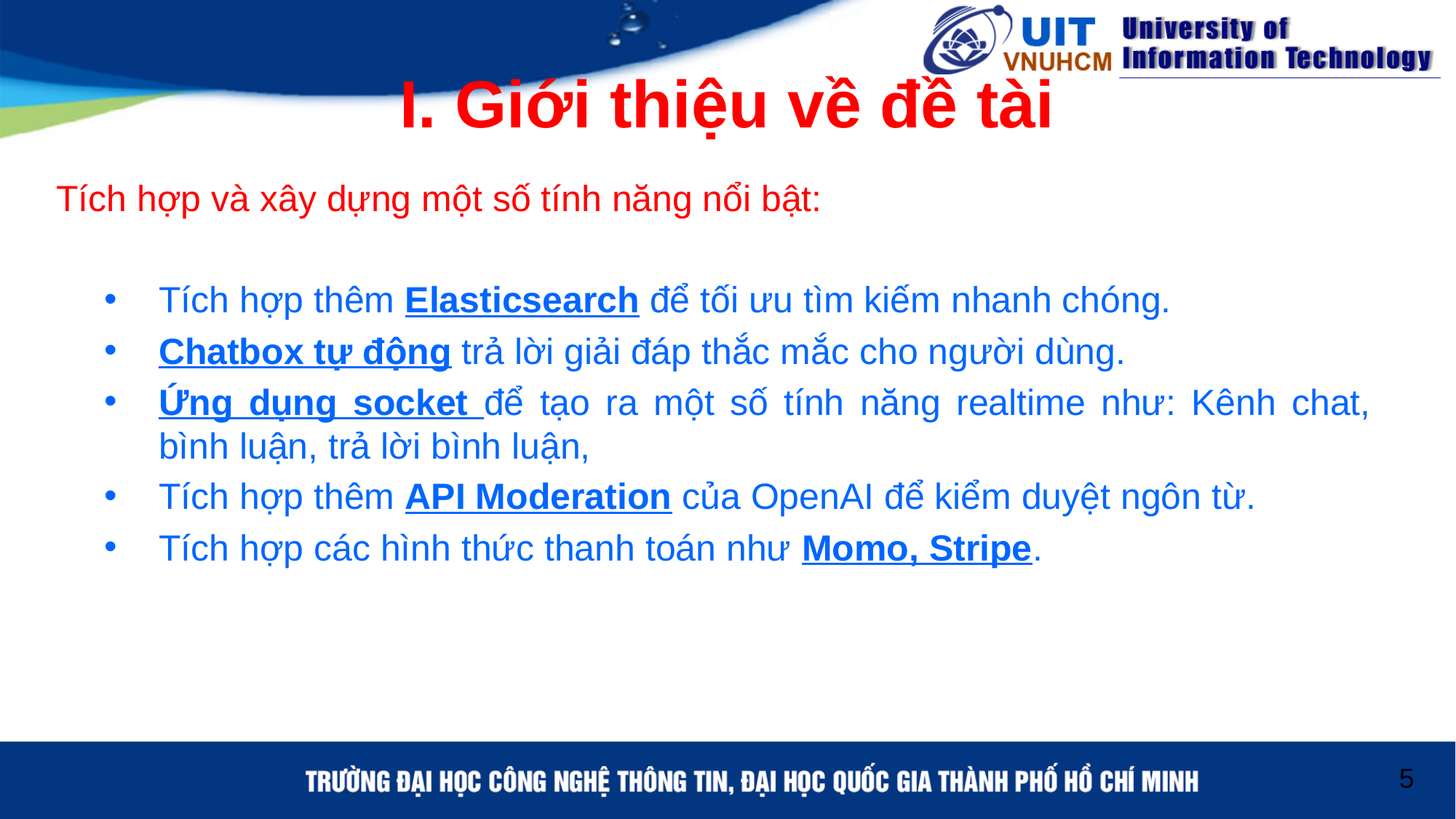

# I. Giới thiệu về đề tài
Tích hợp và xây dựng một số tính năng nổi bật:

Tích hợp thêm Elasticsearch để tối ưu tìm kiếm nhanh chóng.
Chatbox tự động trả lời giải đáp thắc mắc cho người dùng.
Ứng dụng socket để tạo ra một số tính năng realtime như: Kênh chat, bình luận, trả lời bình luận,
Tích hợp thêm API Moderation của OpenAI để kiểm duyệt ngôn từ.
Tích hợp các hình thức thanh toán như Momo, Stripe.